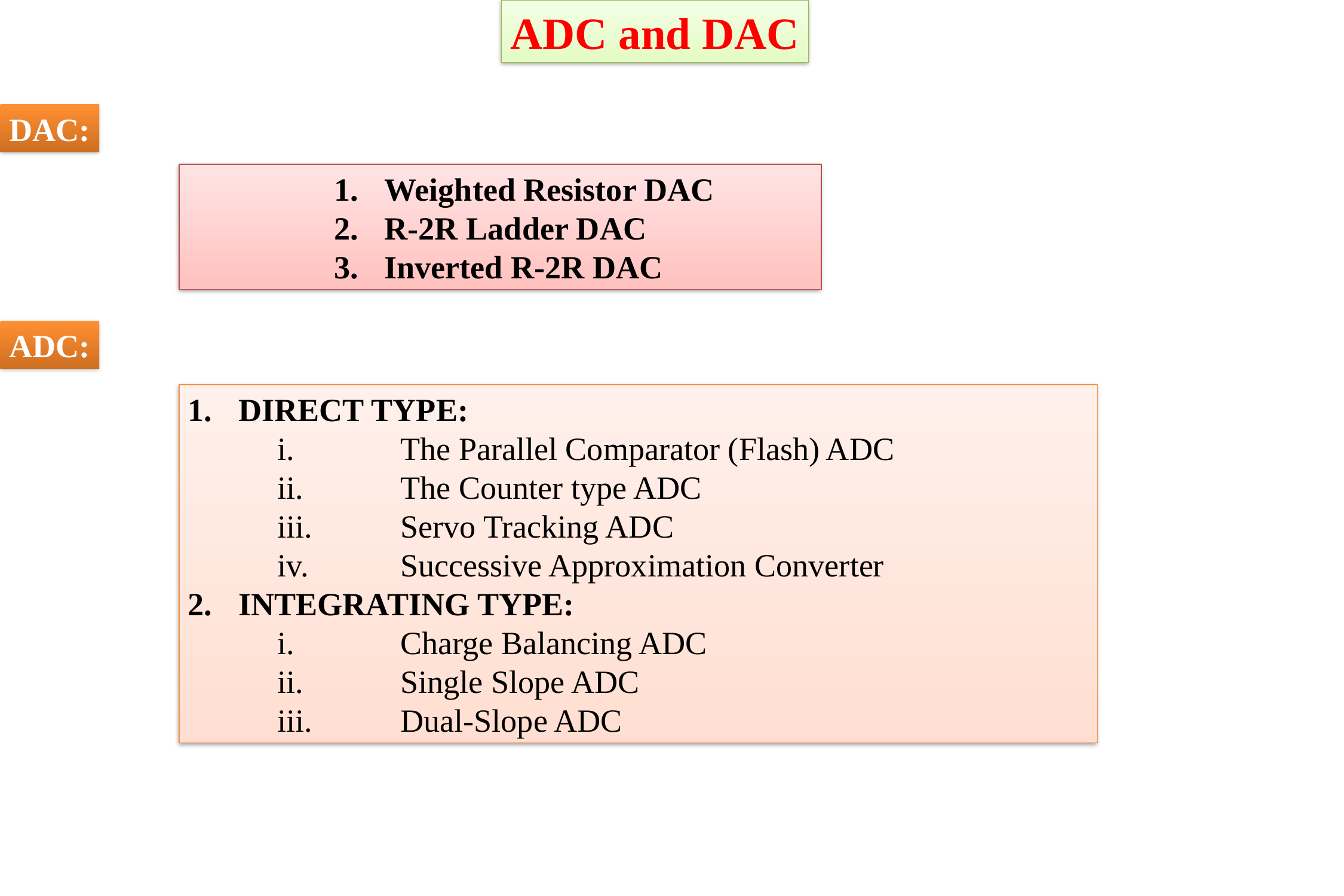

ADC and DAC
DAC:
Weighted Resistor DAC
R-2R Ladder DAC
Inverted R-2R DAC
ADC:
DIRECT TYPE:
	The Parallel Comparator (Flash) ADC
	The Counter type ADC
	Servo Tracking ADC
	Successive Approximation Converter
INTEGRATING TYPE:
	Charge Balancing ADC
	Single Slope ADC
	Dual-Slope ADC